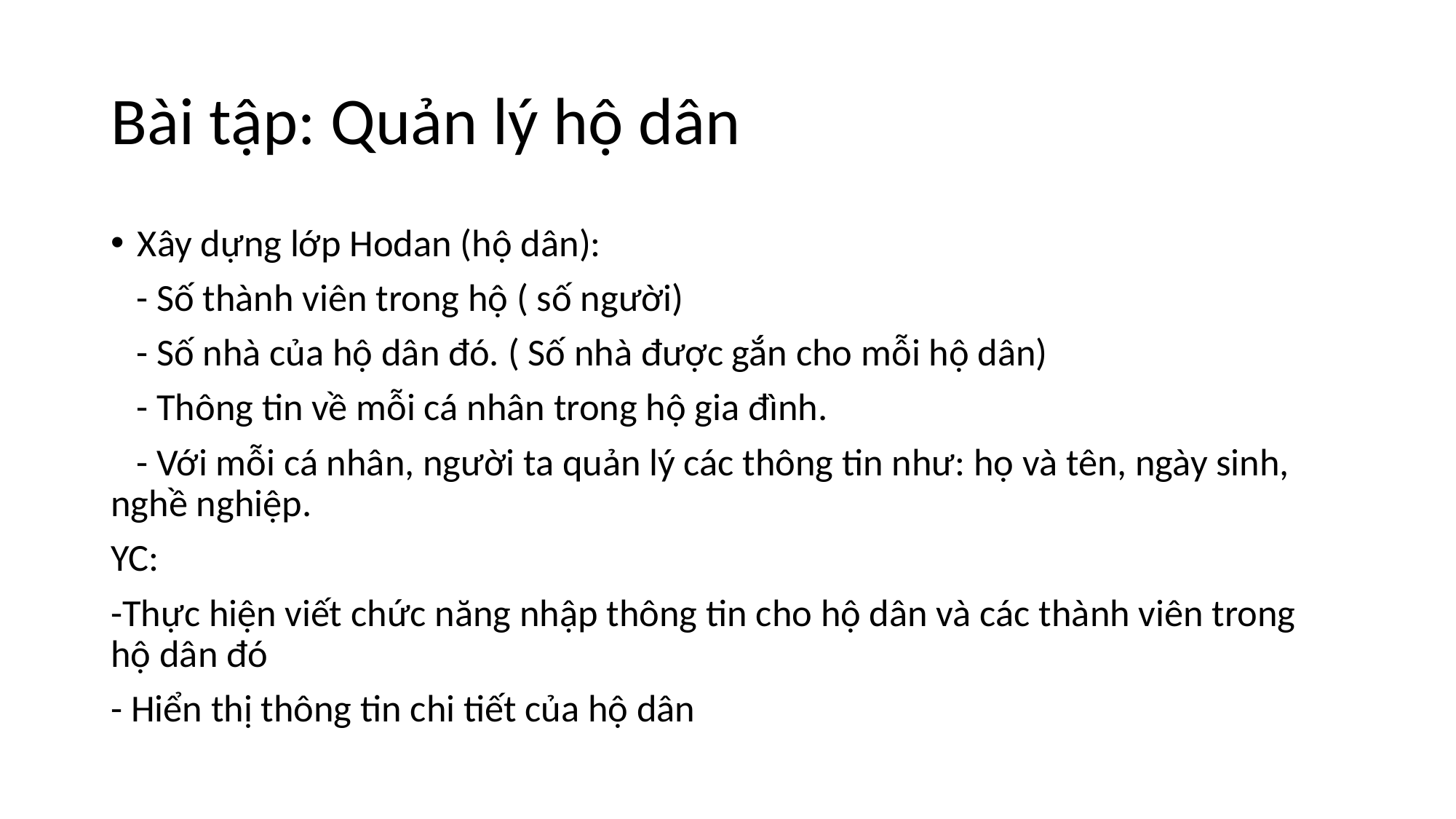

# Bài tập: Quản lý hộ dân
Xây dựng lớp Hodan (hộ dân):
   - Số thành viên trong hộ ( số người)
   - Số nhà của hộ dân đó. ( Số nhà được gắn cho mỗi hộ dân)
   - Thông tin về mỗi cá nhân trong hộ gia đình.
   - Với mỗi cá nhân, người ta quản lý các thông tin như: họ và tên, ngày sinh, nghề nghiệp.
YC:
-Thực hiện viết chức năng nhập thông tin cho hộ dân và các thành viên trong hộ dân đó
- Hiển thị thông tin chi tiết của hộ dân